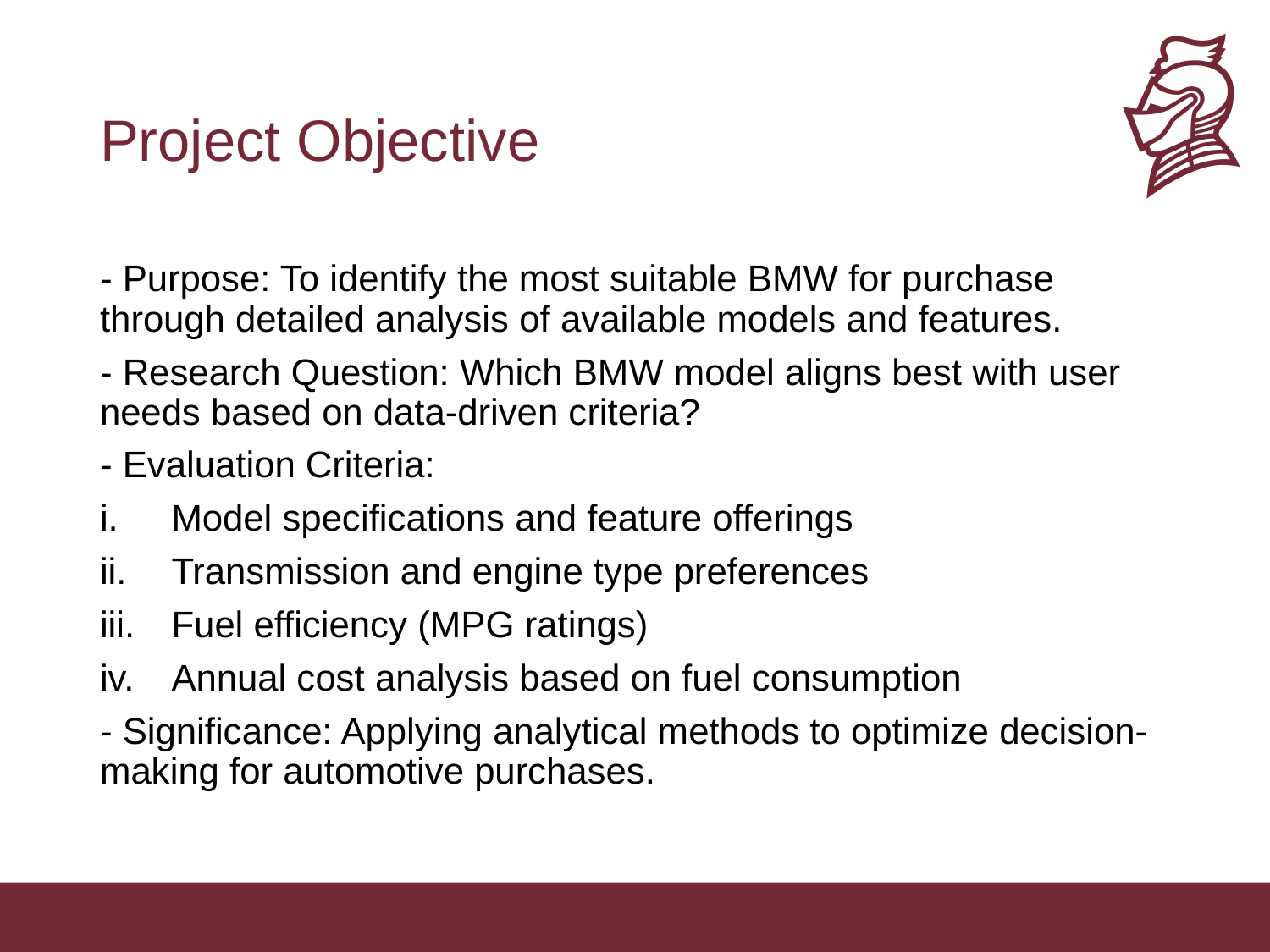

# Project Objective
- Purpose: To identify the most suitable BMW for purchase through detailed analysis of available models and features.
- Research Question: Which BMW model aligns best with user needs based on data-driven criteria?
- Evaluation Criteria:
Model specifications and feature offerings
Transmission and engine type preferences
Fuel efficiency (MPG ratings)
Annual cost analysis based on fuel consumption
- Significance: Applying analytical methods to optimize decision-making for automotive purchases.